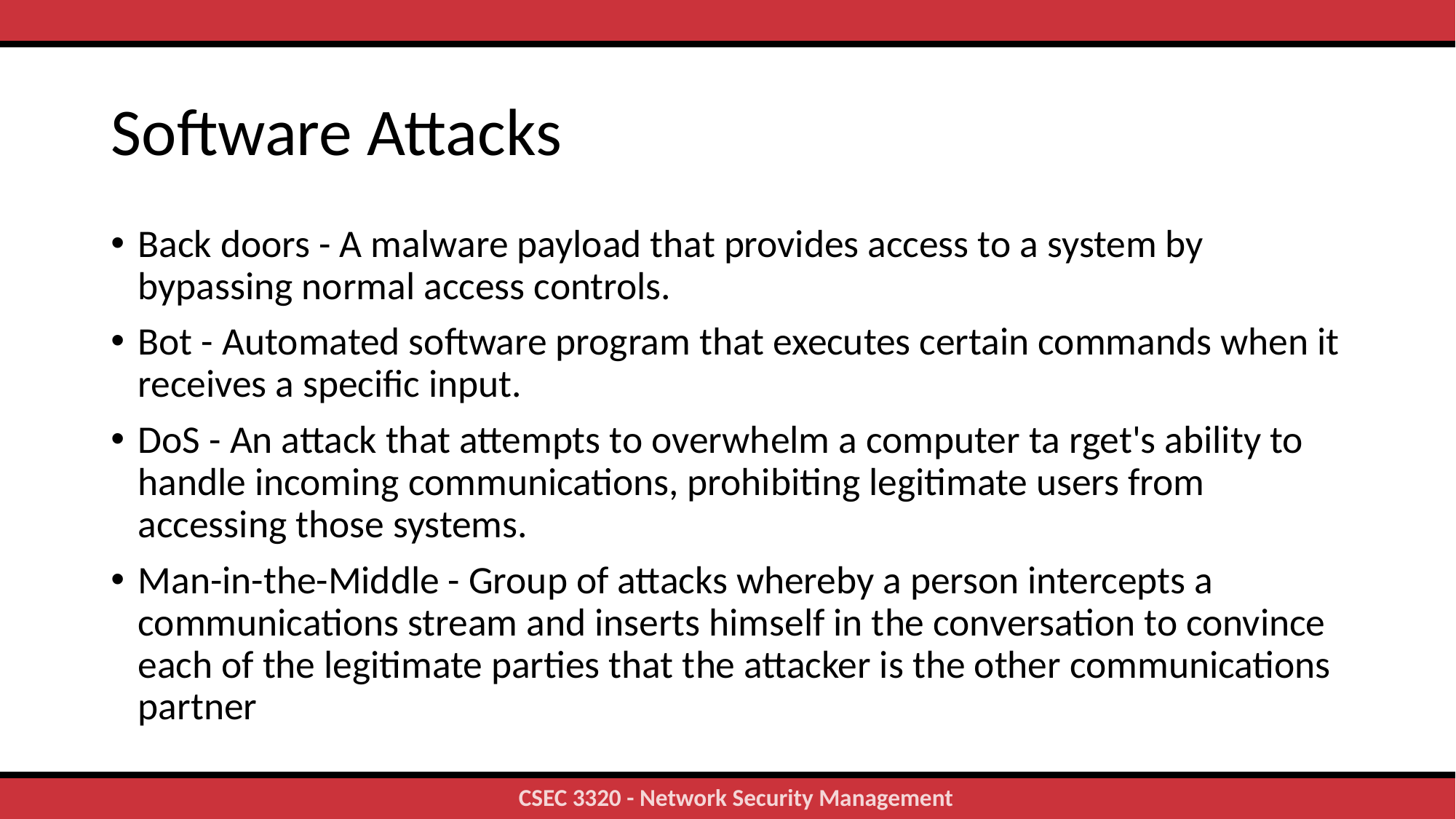

# Software Attacks
Back doors - A malware payload that provides access to a system by bypassing normal access controls.
Bot - Automated software program that executes certain commands when it receives a specific input.
DoS - An attack that attempts to overwhelm a computer ta rget's ability to handle incoming communications, prohibiting legitimate users from accessing those systems.
Man-in-the-Middle - Group of attacks whereby a person intercepts a communications stream and inserts himself in the conversation to convince each of the legitimate parties that the attacker is the other communications partner
25
CSEC 3320 - Network Security Management